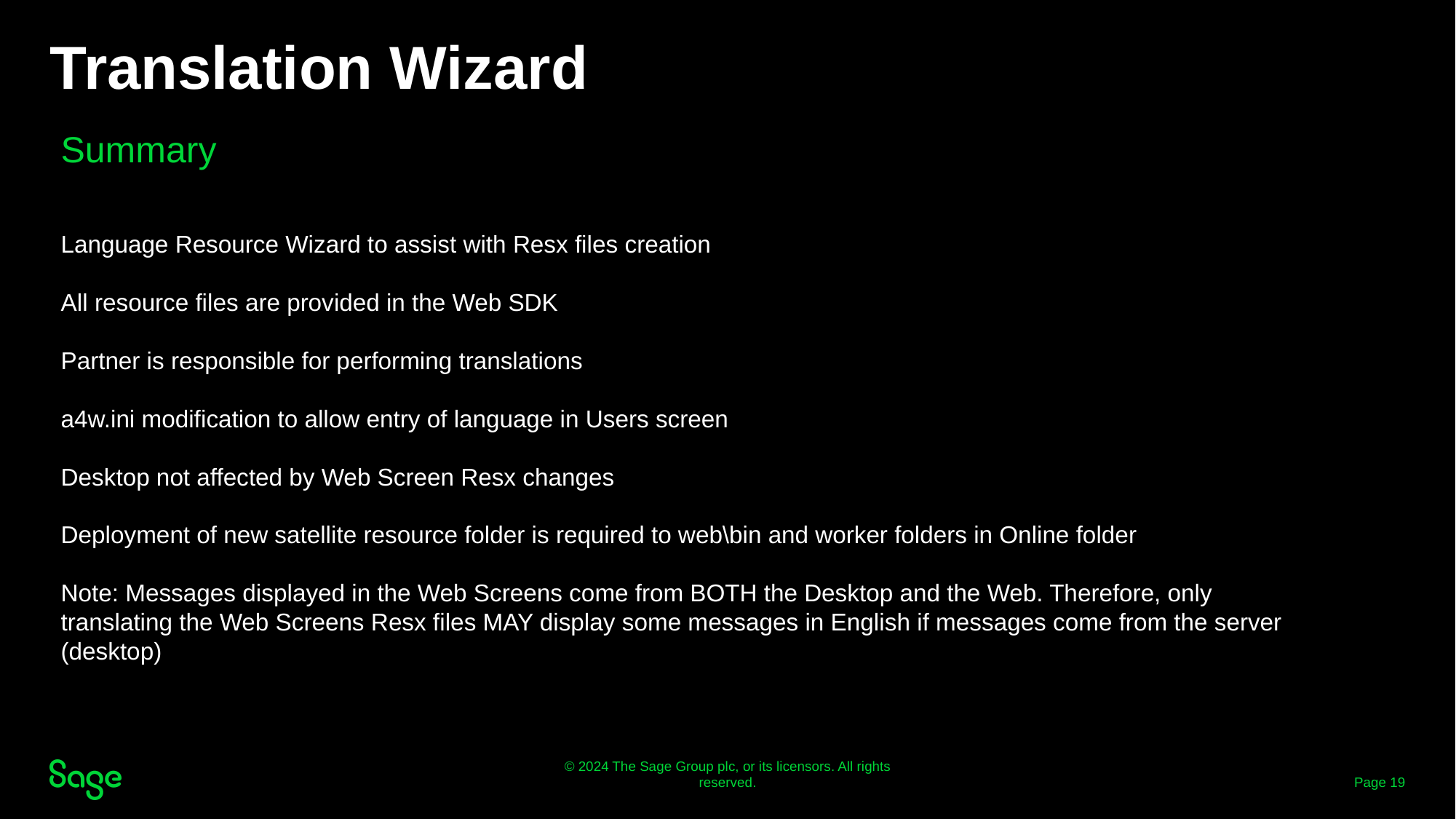

Translation Wizard
Summary
Language Resource Wizard to assist with Resx files creation

All resource files are provided in the Web SDK

Partner is responsible for performing translations

a4w.ini modification to allow entry of language in Users screen

Desktop not affected by Web Screen Resx changes

Deployment of new satellite resource folder is required to web\bin and worker folders in Online folder

Note: Messages displayed in the Web Screens come from BOTH the Desktop and the Web. Therefore, only translating the Web Screens Resx files MAY display some messages in English if messages come from the server (desktop)

Page 19